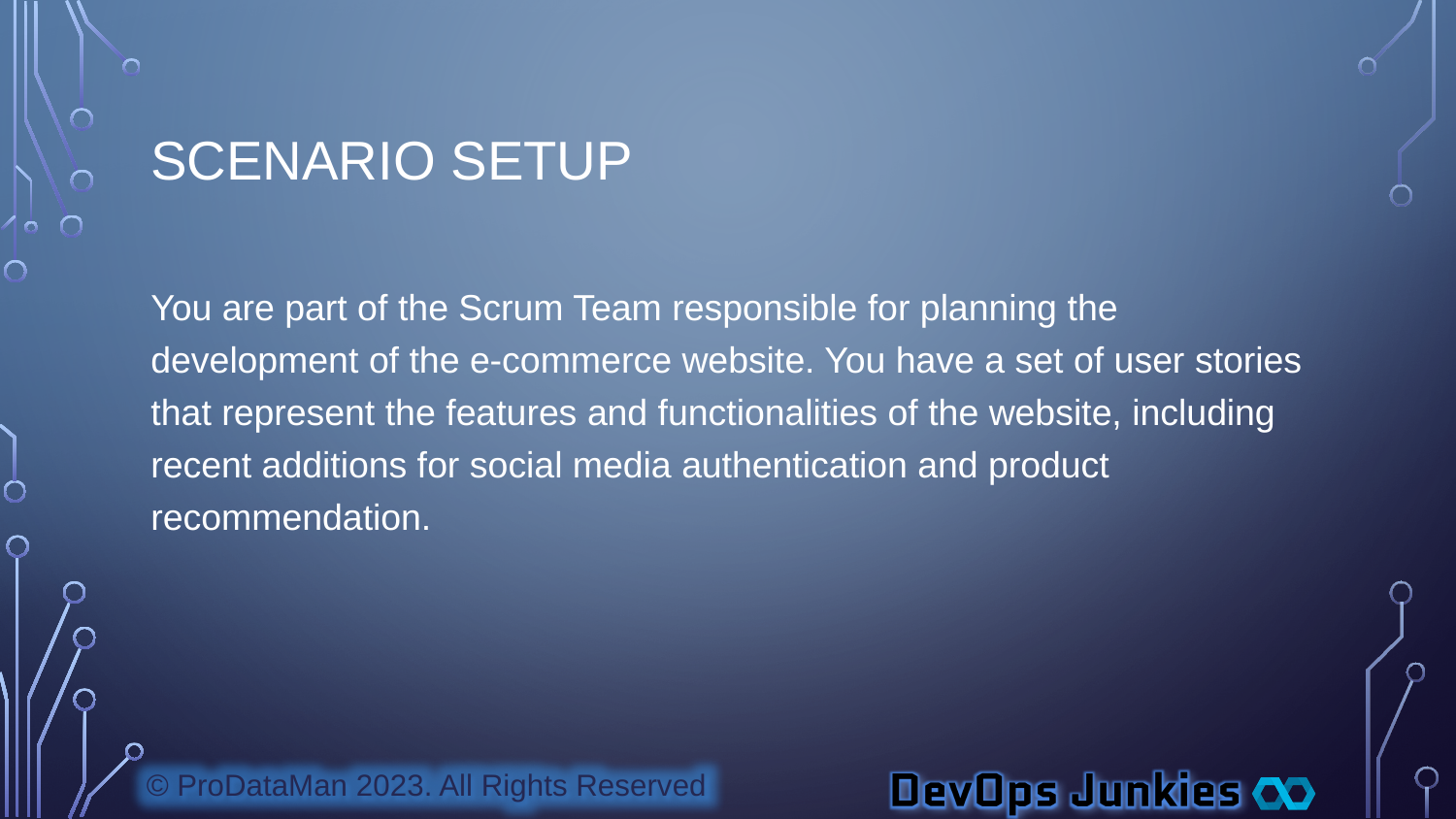

# Scenario Setup
You are part of the Scrum Team responsible for planning the development of the e-commerce website. You have a set of user stories that represent the features and functionalities of the website, including recent additions for social media authentication and product recommendation.